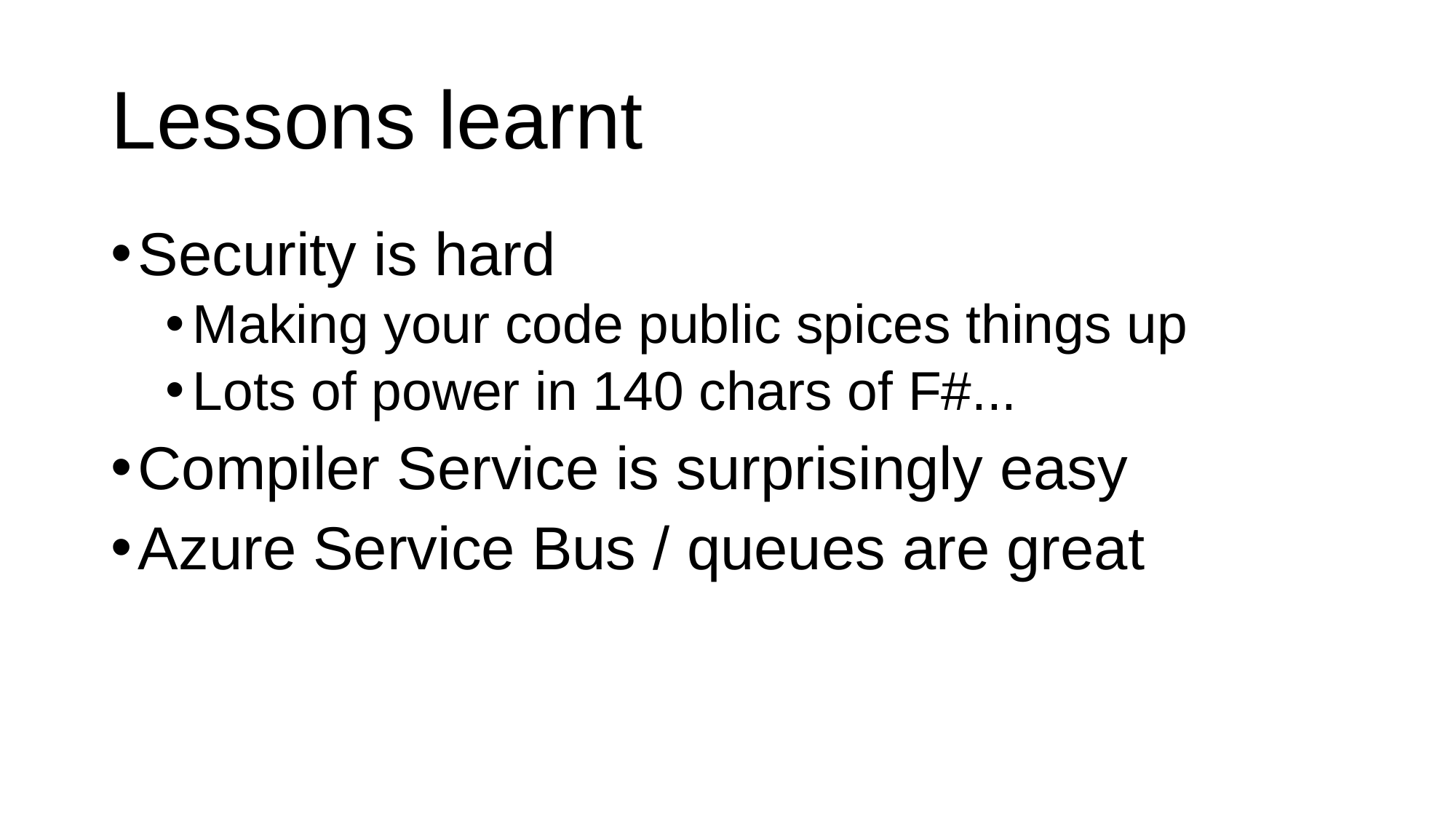

# Lessons learnt
Security is hard
Making your code public spices things up
Lots of power in 140 chars of F#...
Compiler Service is surprisingly easy
Azure Service Bus / queues are great